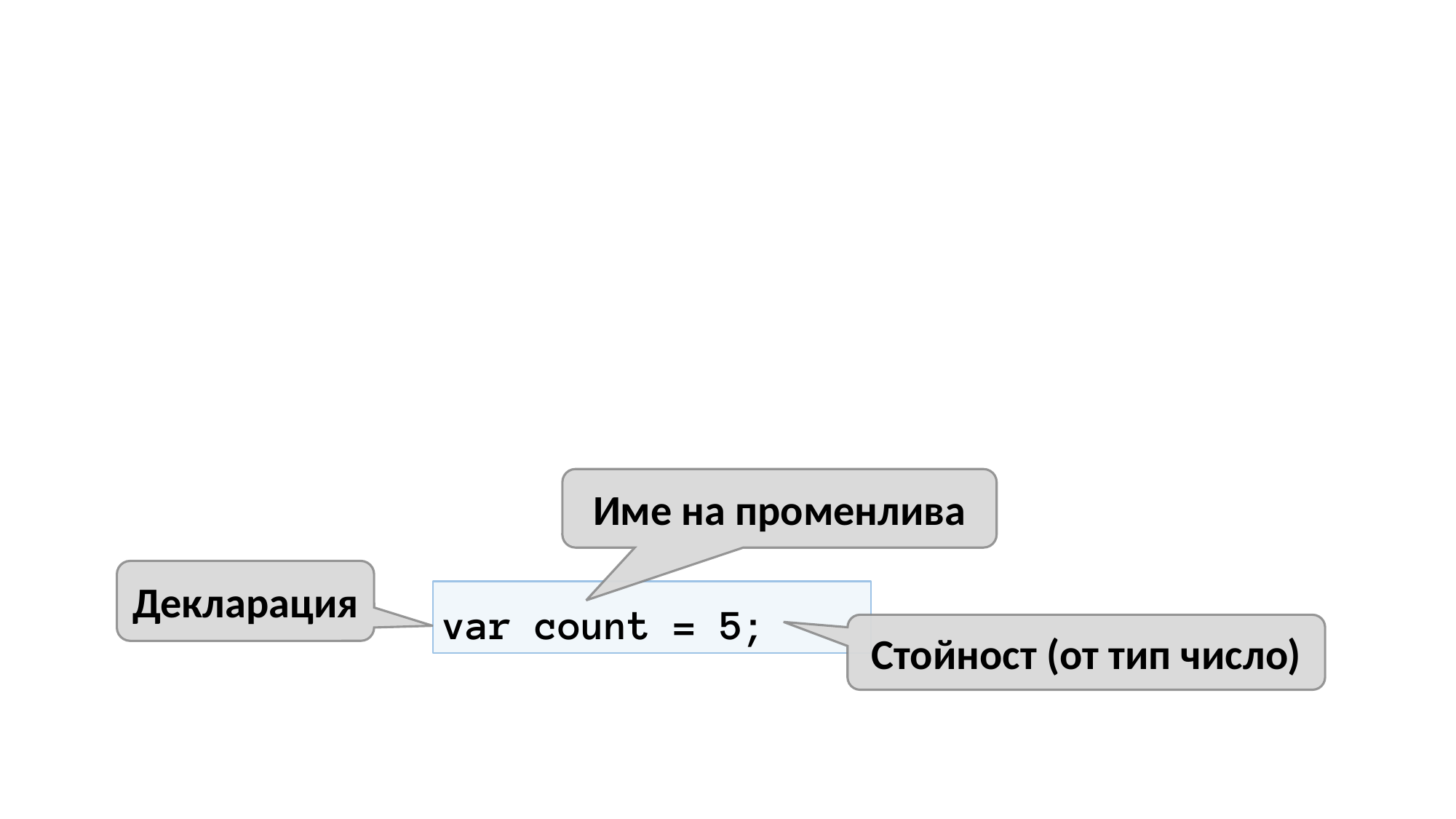

Име на променлива
Декларация
var count = 5;
Стойност (от тип число)